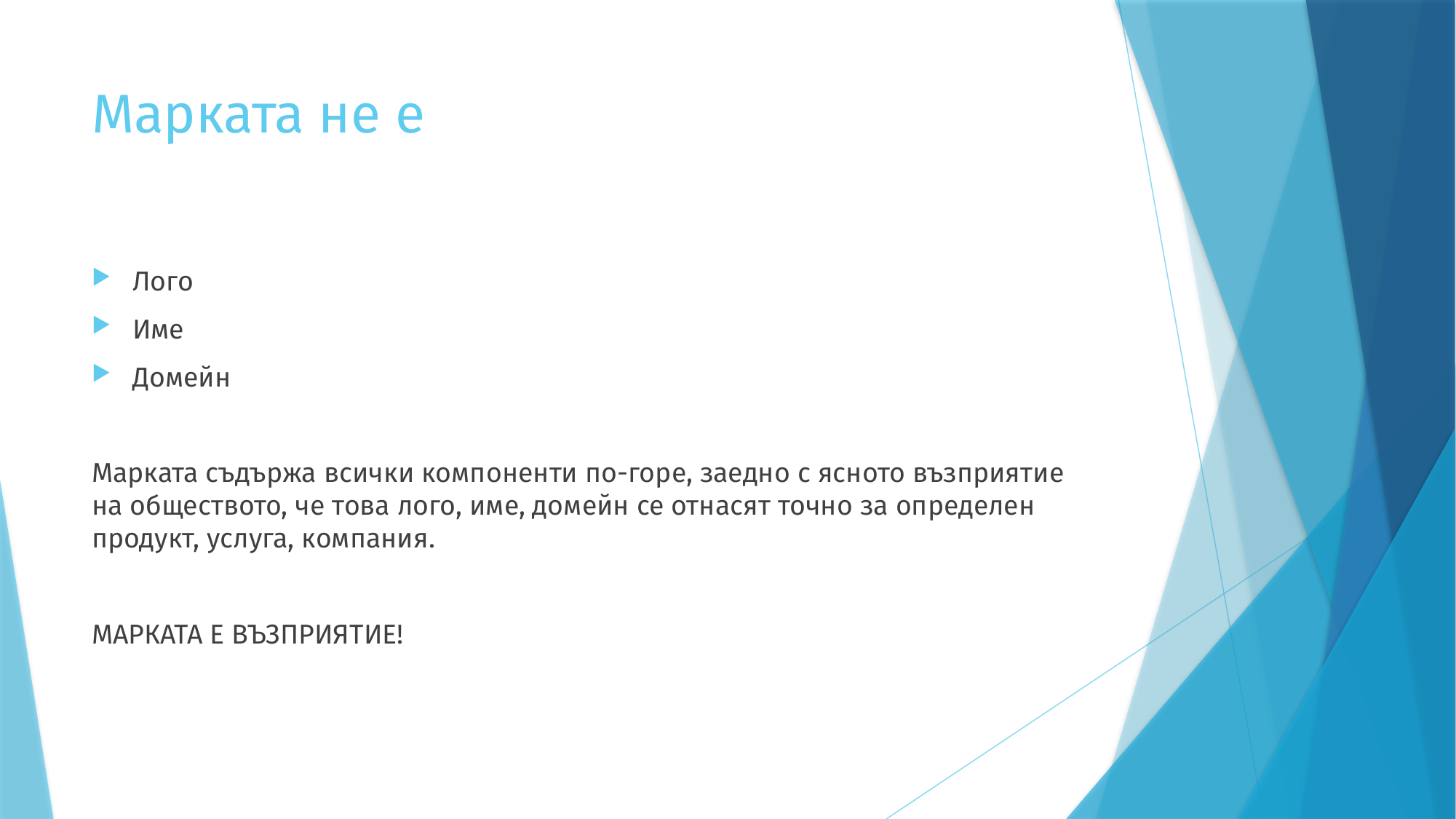

# Марката не е
Лого
Име
Домейн

Марката съдържа всички компоненти по-горе, заедно с ясното възприятие на обществото, че това лого, име, домейн се отнасят точно за определен продукт, услуга, компания.

МАРКАТА Е ВЪЗПРИЯТИЕ!